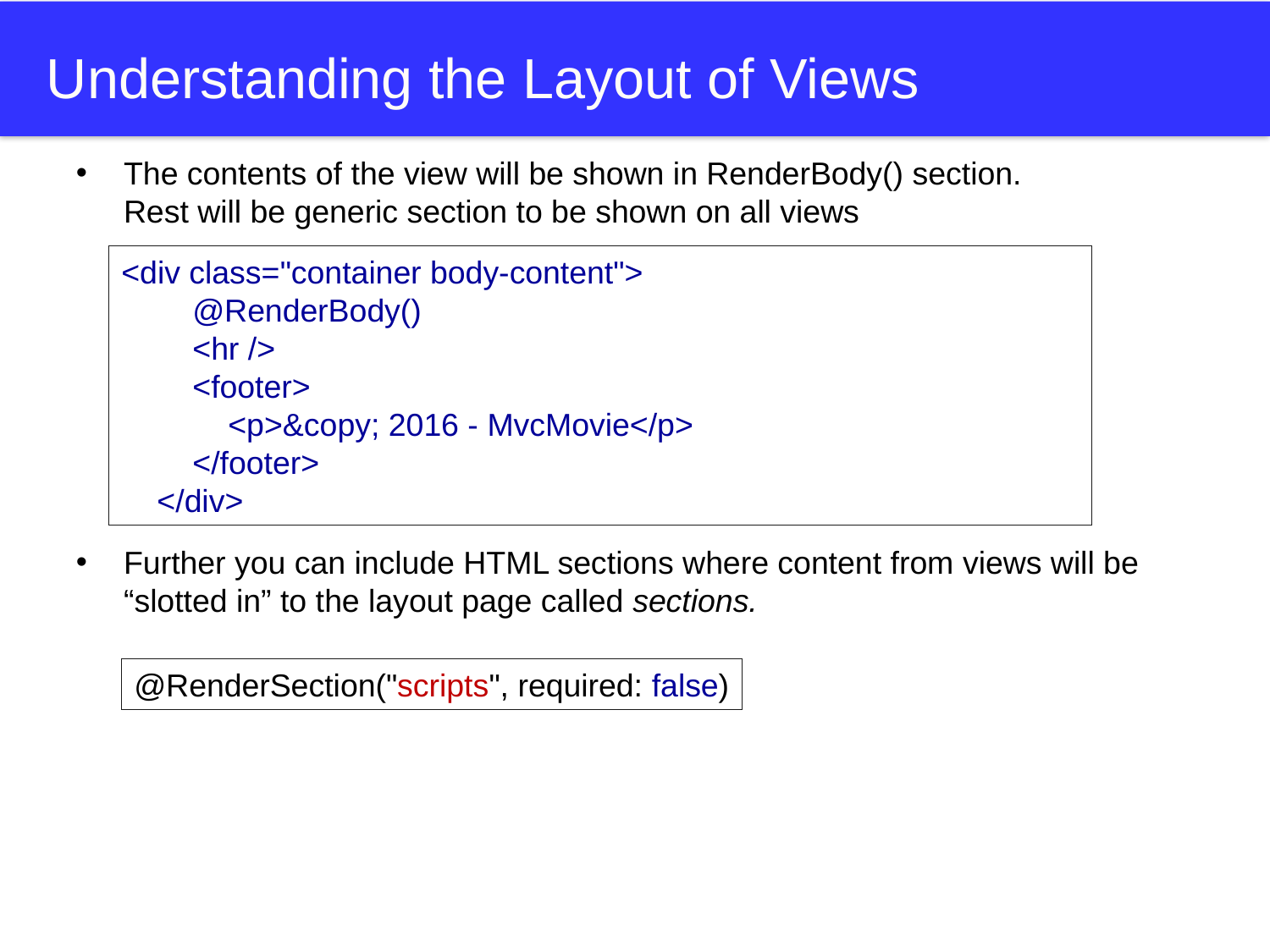

# Understanding the Layout of Views
The contents of the view will be shown in RenderBody() section.
Rest will be generic section to be shown on all views

Further you can include HTML sections where content from views will be “slotted in” to the layout page called sections.
<div class="container body-content">
        @RenderBody()
        <hr />
        <footer>
            <p>&copy; 2016 - MvcMovie</p>
        </footer>
    </div>
@RenderSection("scripts", required: false)